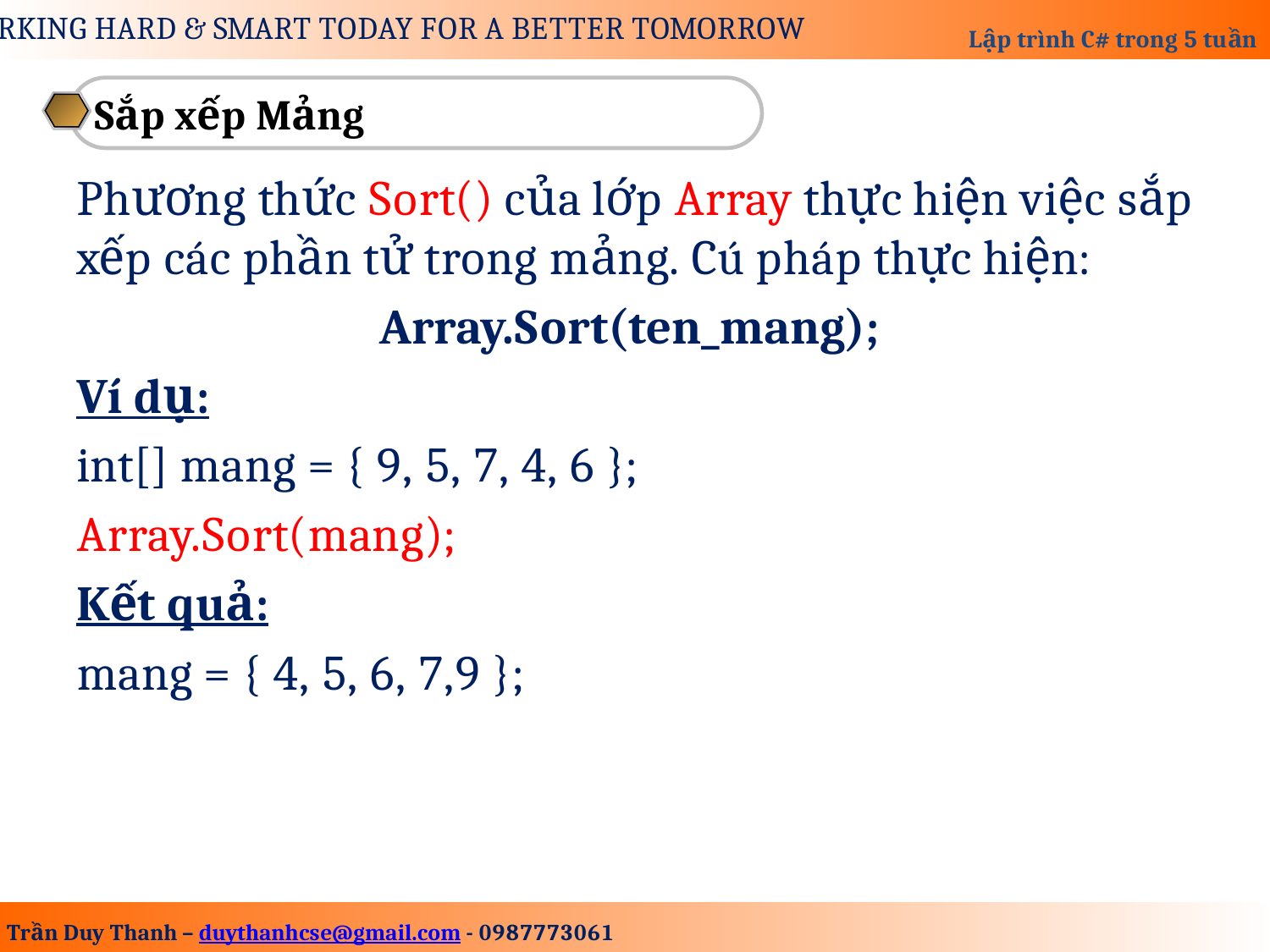

Sắp xếp Mảng

Phương thức Sort() của lớp Array thực hiện việc sắp xếp các phần tử trong mảng. Cú pháp thực hiện:
Array.Sort(ten_mang);
Ví dụ:
int[] mang = { 9, 5, 7, 4, 6 };
Array.Sort(mang);
Kết quả:
mang = { 4, 5, 6, 7,9 };